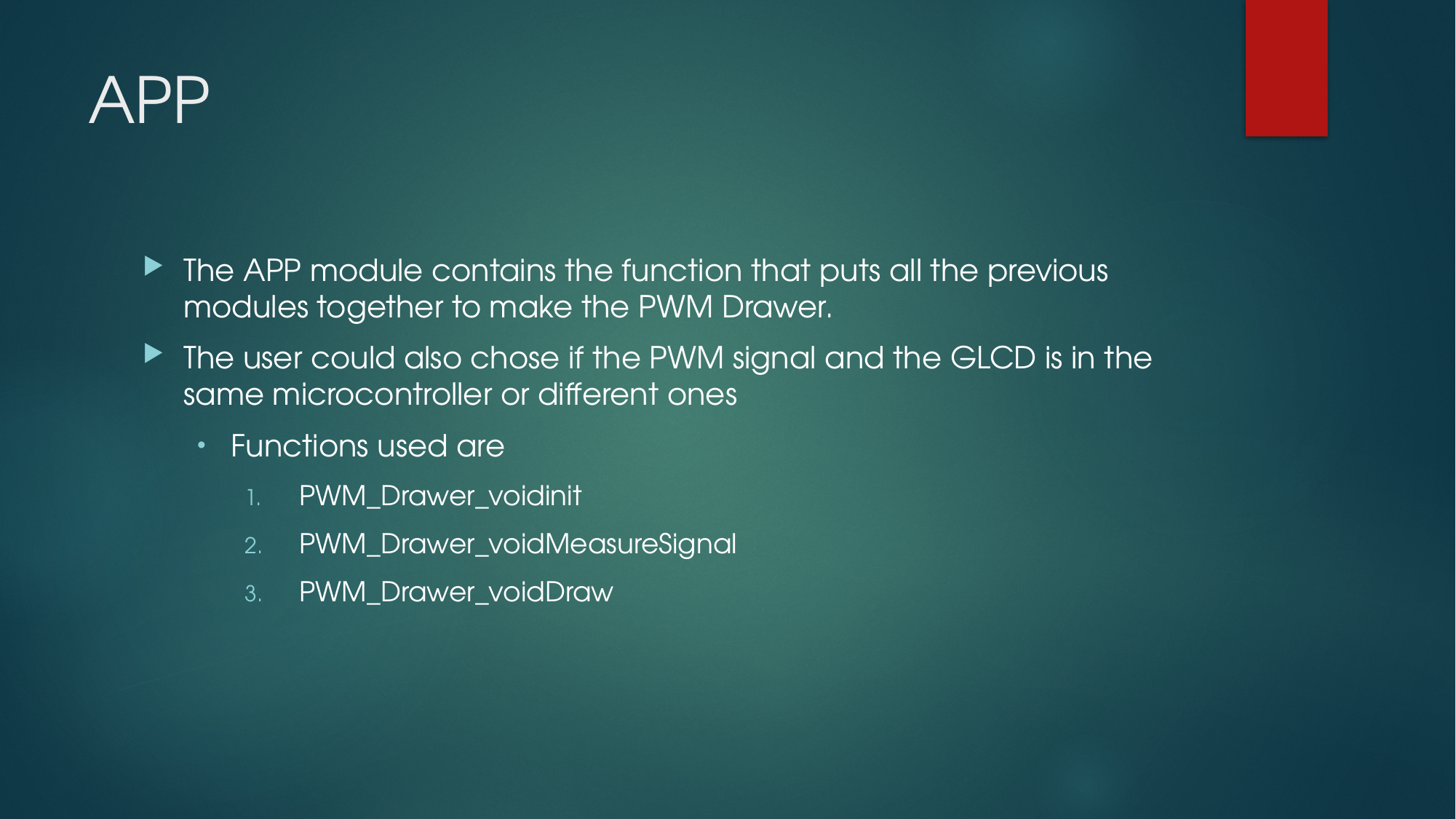

# APP
The APP module contains the function that puts all the previous modules together to make the PWM Drawer.
The user could also chose if the PWM signal and the GLCD is in the same microcontroller or different ones
Functions used are
PWM_Drawer_voidinit
PWM_Drawer_voidMeasureSignal
PWM_Drawer_voidDraw